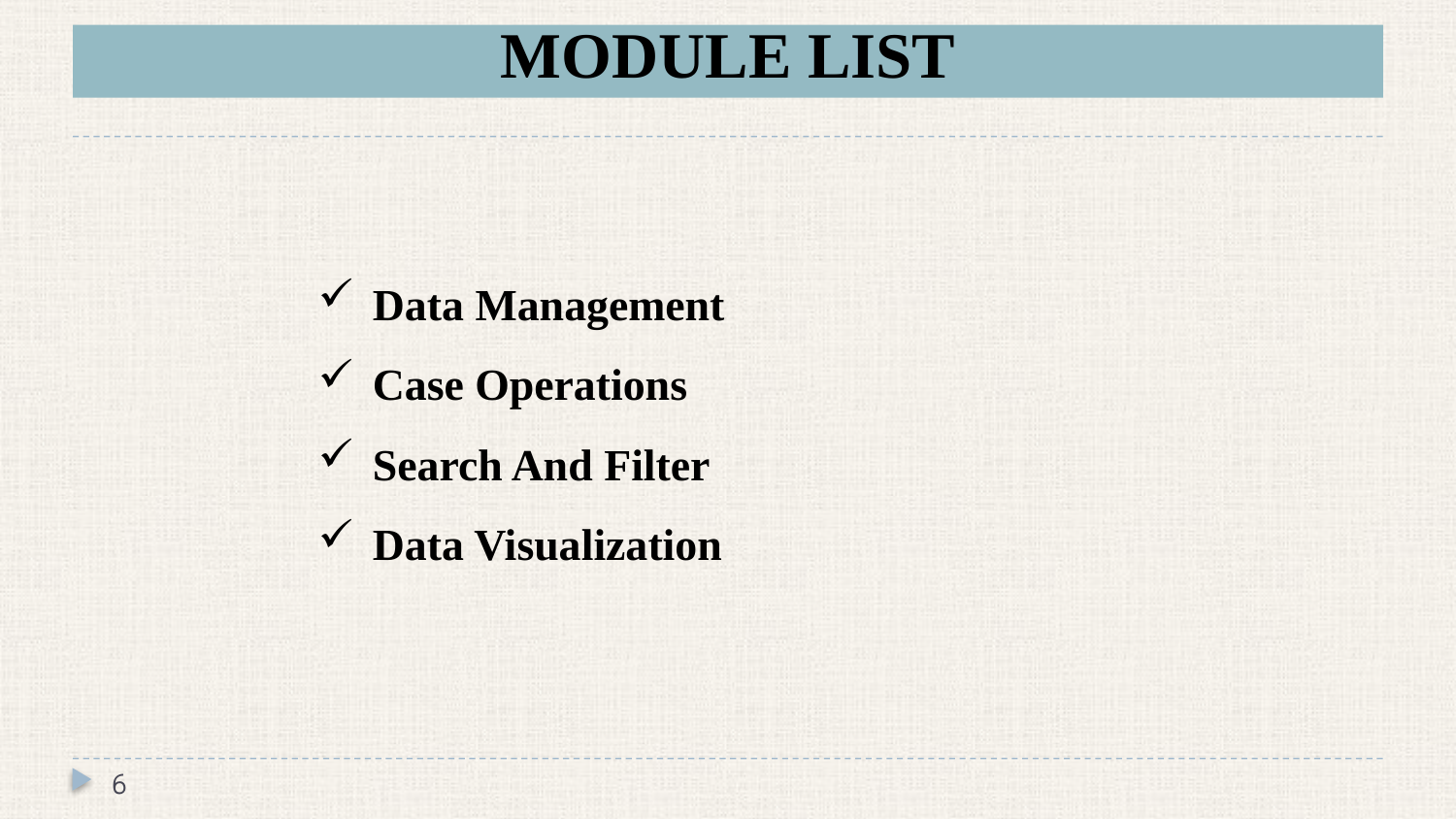

# MODULE LIST
 Data Management
 Case Operations
 Search And Filter
 Data Visualization
6